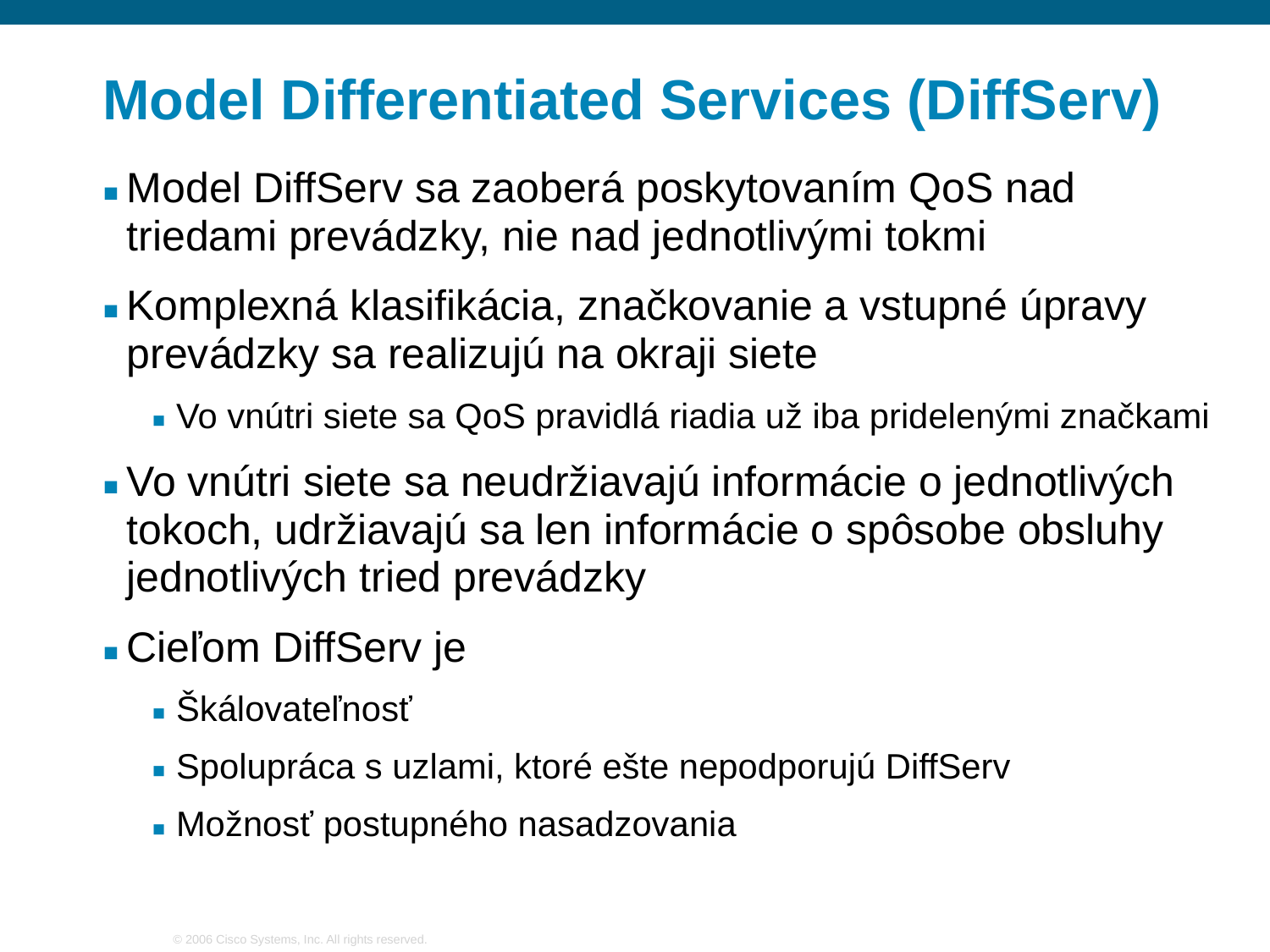

# Model Differentiated Services (DiffServ)
Model DiffServ sa zaoberá poskytovaním QoS nad triedami prevádzky, nie nad jednotlivými tokmi
Komplexná klasifikácia, značkovanie a vstupné úpravy prevádzky sa realizujú na okraji siete
Vo vnútri siete sa QoS pravidlá riadia už iba pridelenými značkami
Vo vnútri siete sa neudržiavajú informácie o jednotlivých tokoch, udržiavajú sa len informácie o spôsobe obsluhy jednotlivých tried prevádzky
Cieľom DiffServ je
Škálovateľnosť
Spolupráca s uzlami, ktoré ešte nepodporujú DiffServ
Možnosť postupného nasadzovania